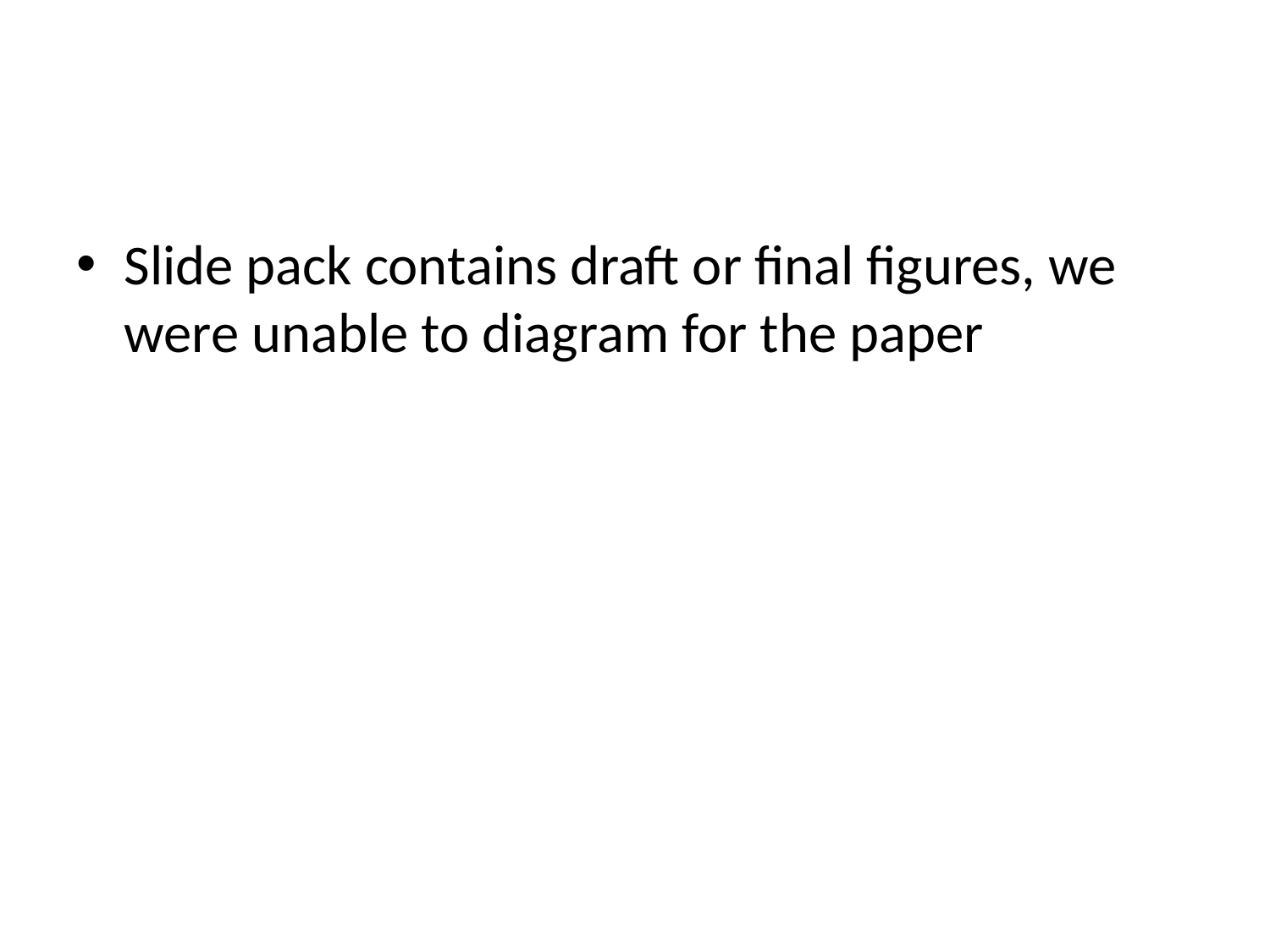

#
Slide pack contains draft or final figures, we were unable to diagram for the paper